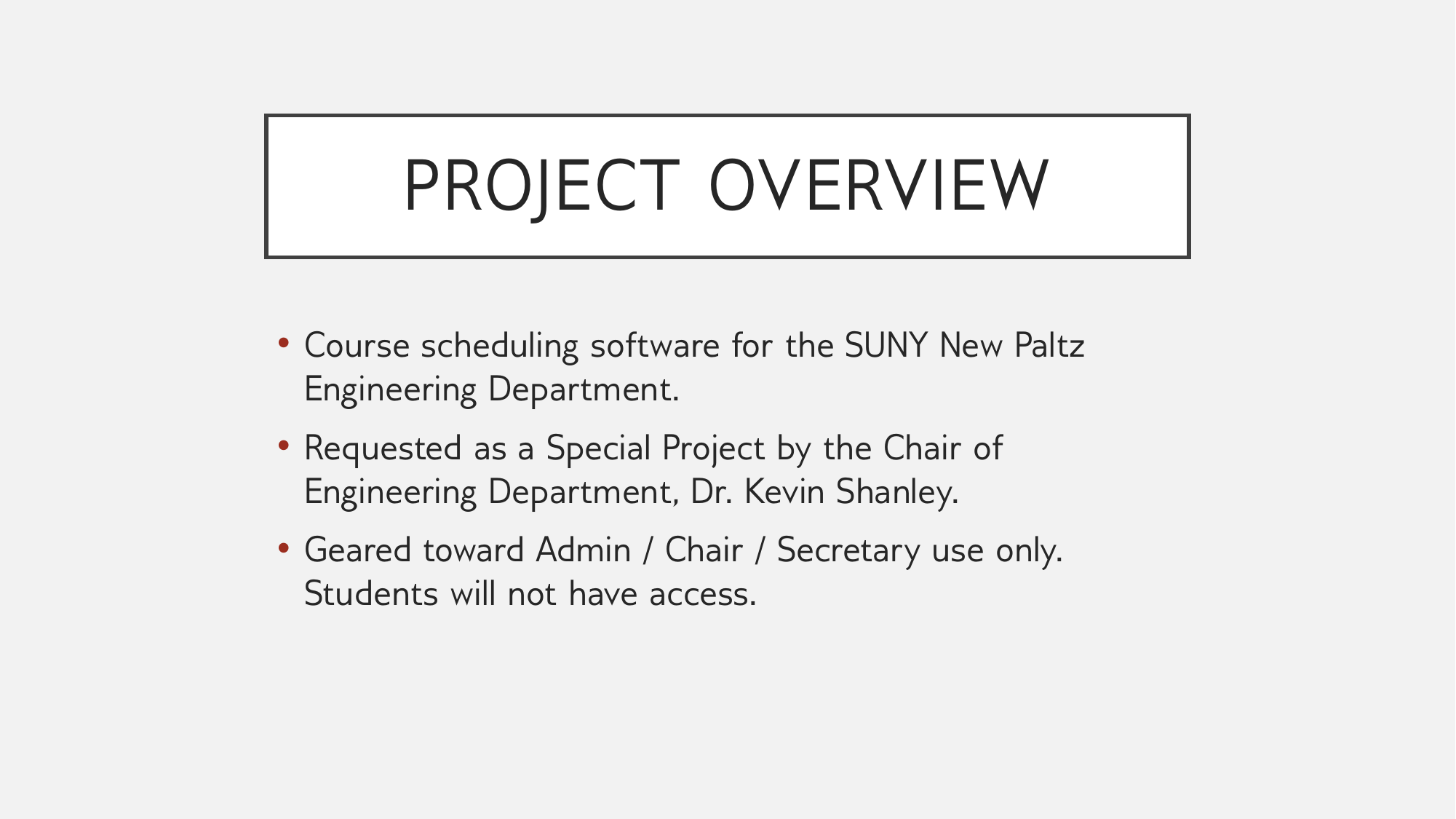

# Project Overview
Course scheduling software for the SUNY New Paltz Engineering Department.
Requested as a Special Project by the Chair of Engineering Department, Dr. Kevin Shanley.
Geared toward Admin / Chair / Secretary use only. Students will not have access.